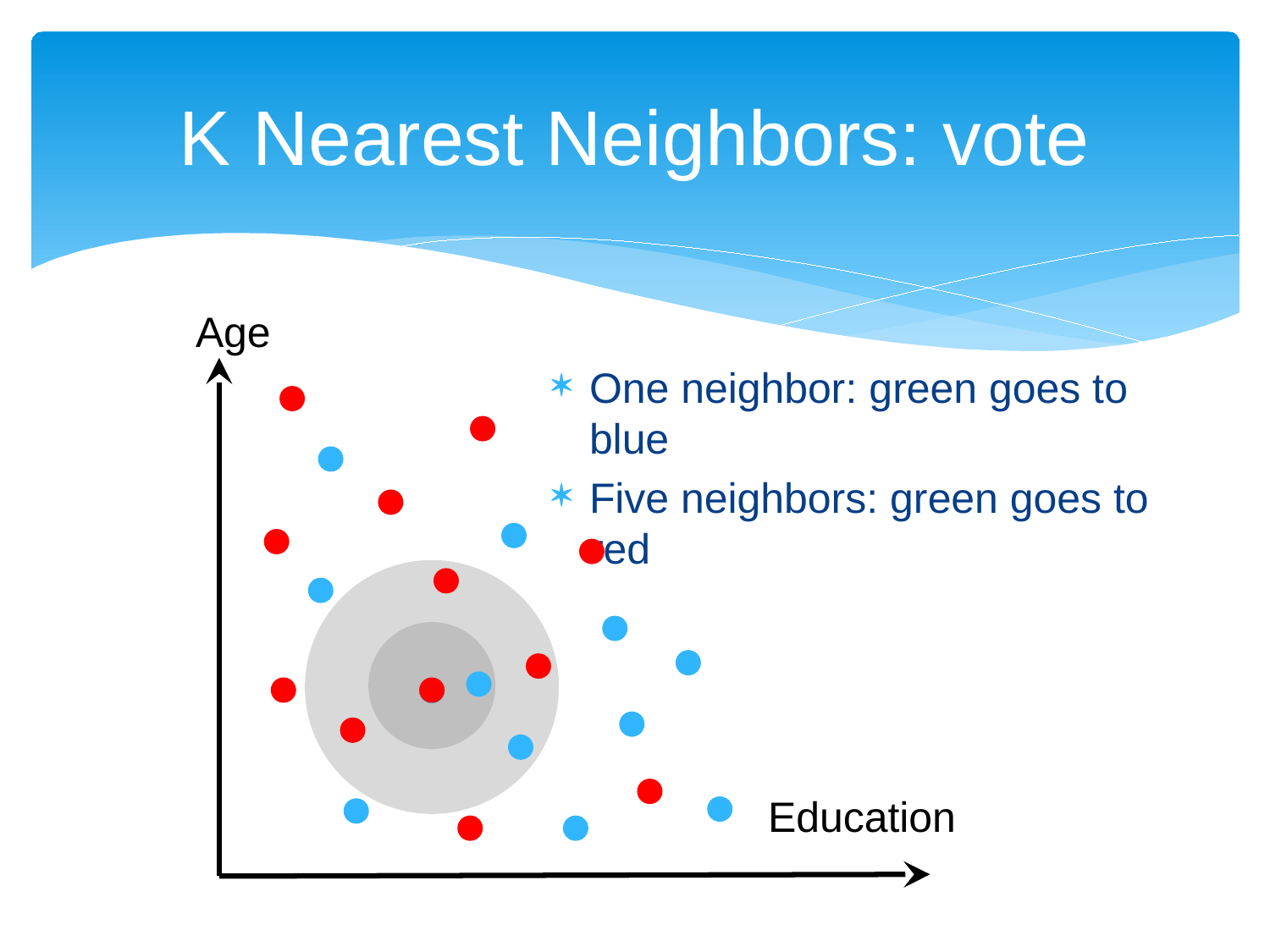

# K Nearest Neighbors: vote
Age
One neighbor: green goes to blue
Five neighbors: green goes to red

Education